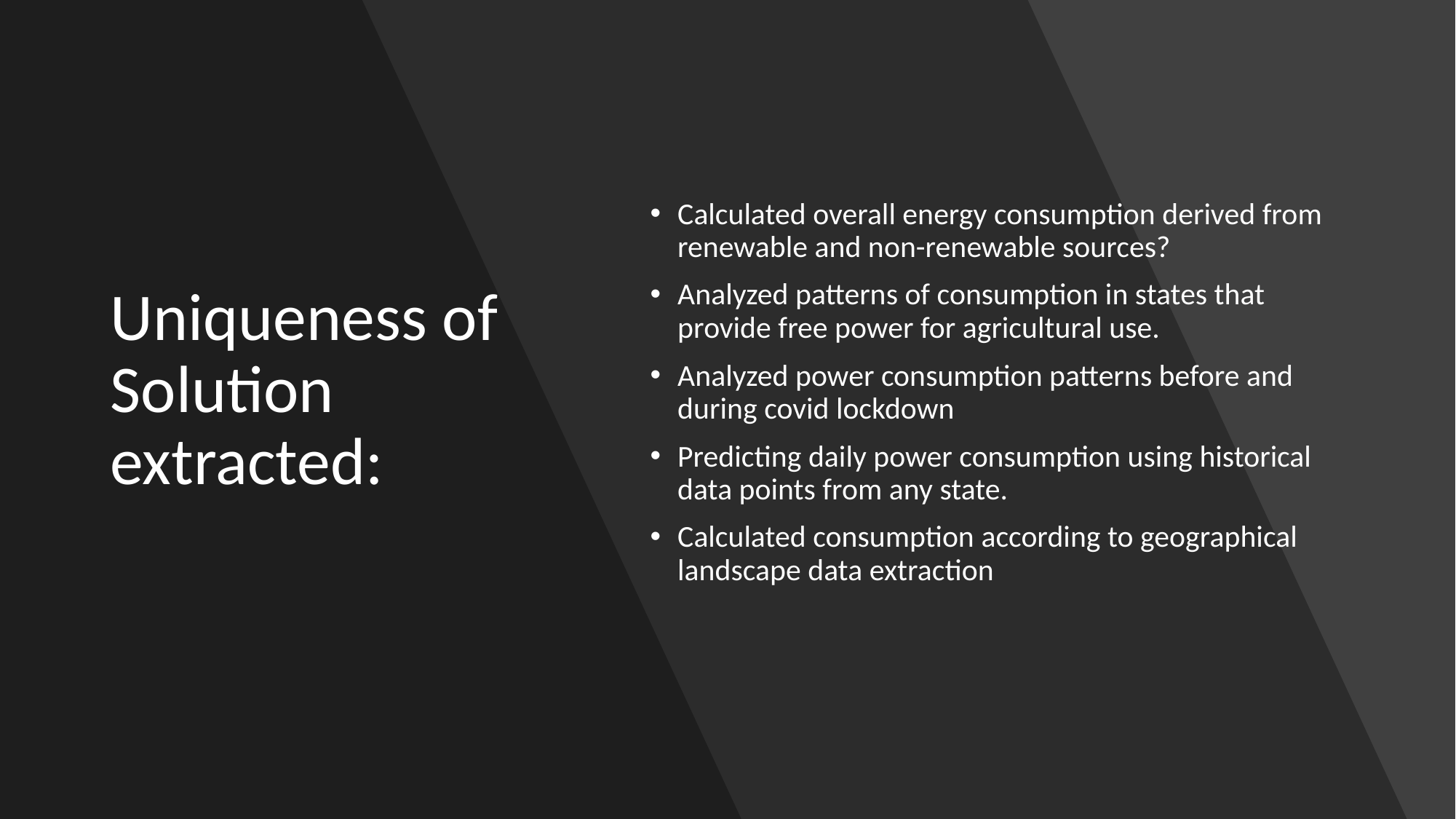

# Uniqueness of Solution extracted:

Calculated overall energy consumption derived from renewable and non-renewable sources?
Analyzed patterns of consumption in states that provide free power for agricultural use.
Analyzed power consumption patterns before and during covid lockdown
Predicting daily power consumption using historical data points from any state.
Calculated consumption according to geographical landscape data extraction